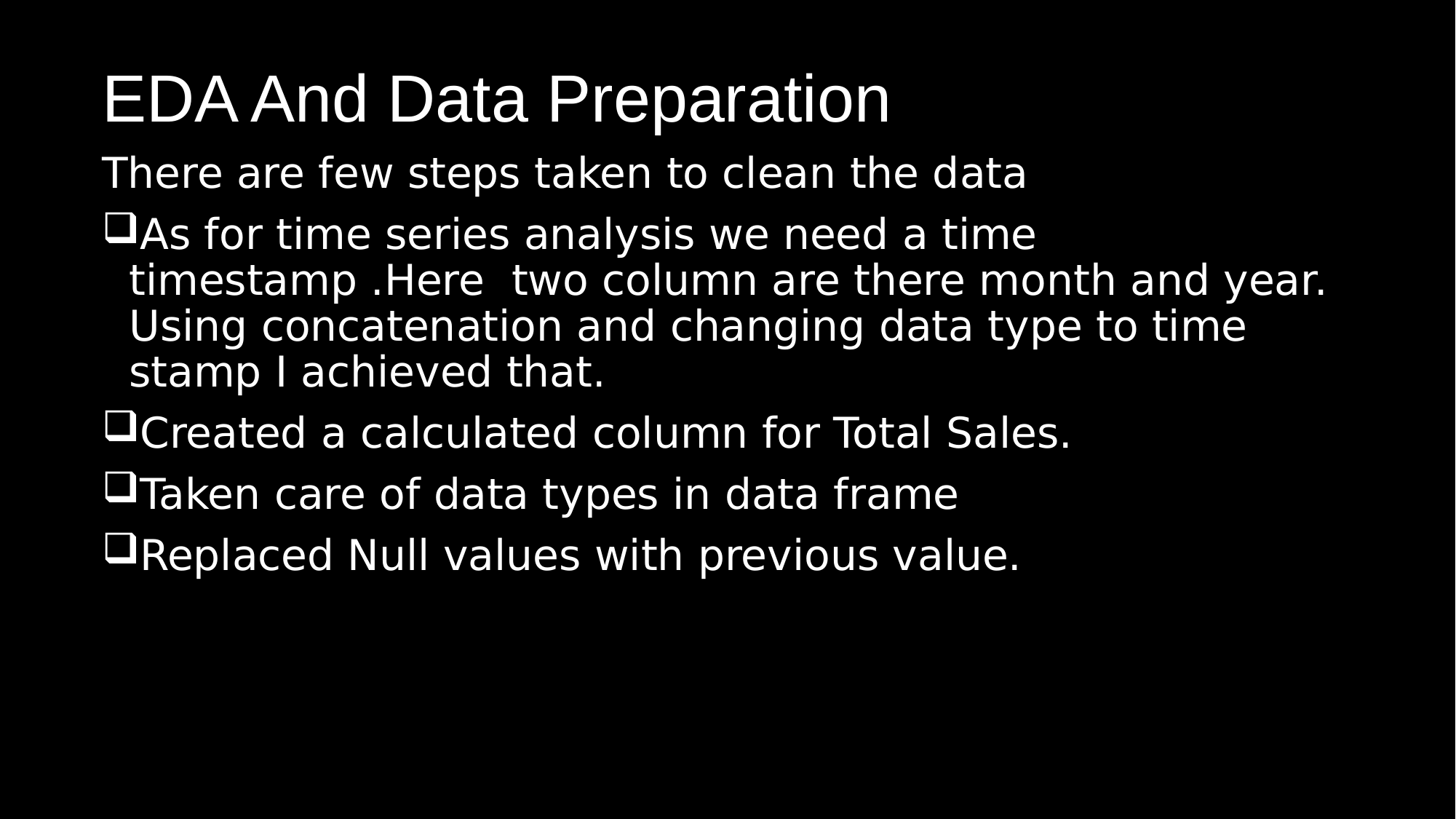

# EDA And Data Preparation
There are few steps taken to clean the data
As for time series analysis we need a time timestamp .Here  two column are there month and year. Using concatenation and changing data type to time stamp I achieved that.
Created a calculated column for Total Sales.
Taken care of data types in data frame
Replaced Null values with previous value.